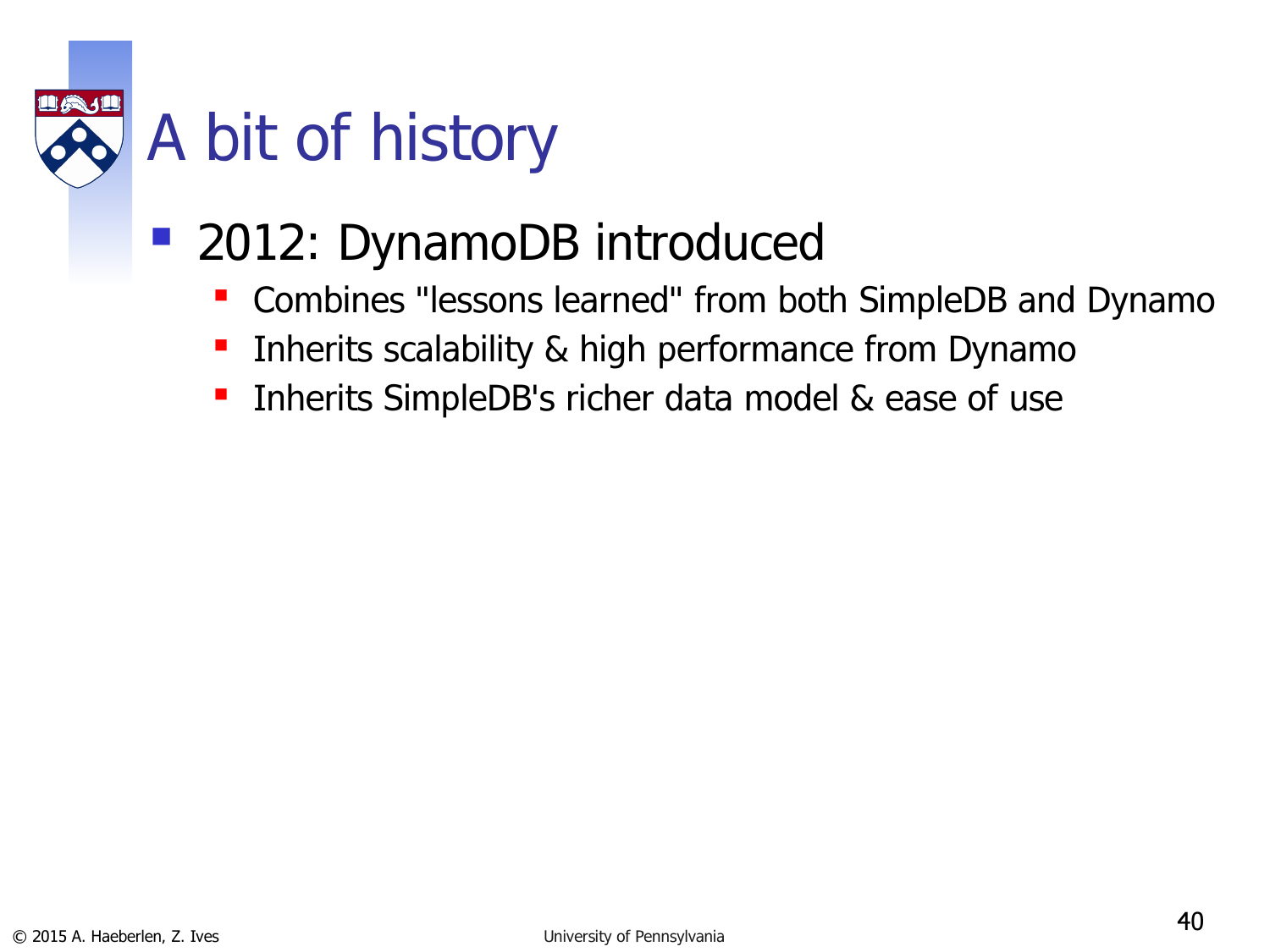

# A bit of history
2012: DynamoDB introduced
Combines "lessons learned" from both SimpleDB and Dynamo
Inherits scalability & high performance from Dynamo
Inherits SimpleDB's richer data model & ease of use

40
University of Pennsylvania